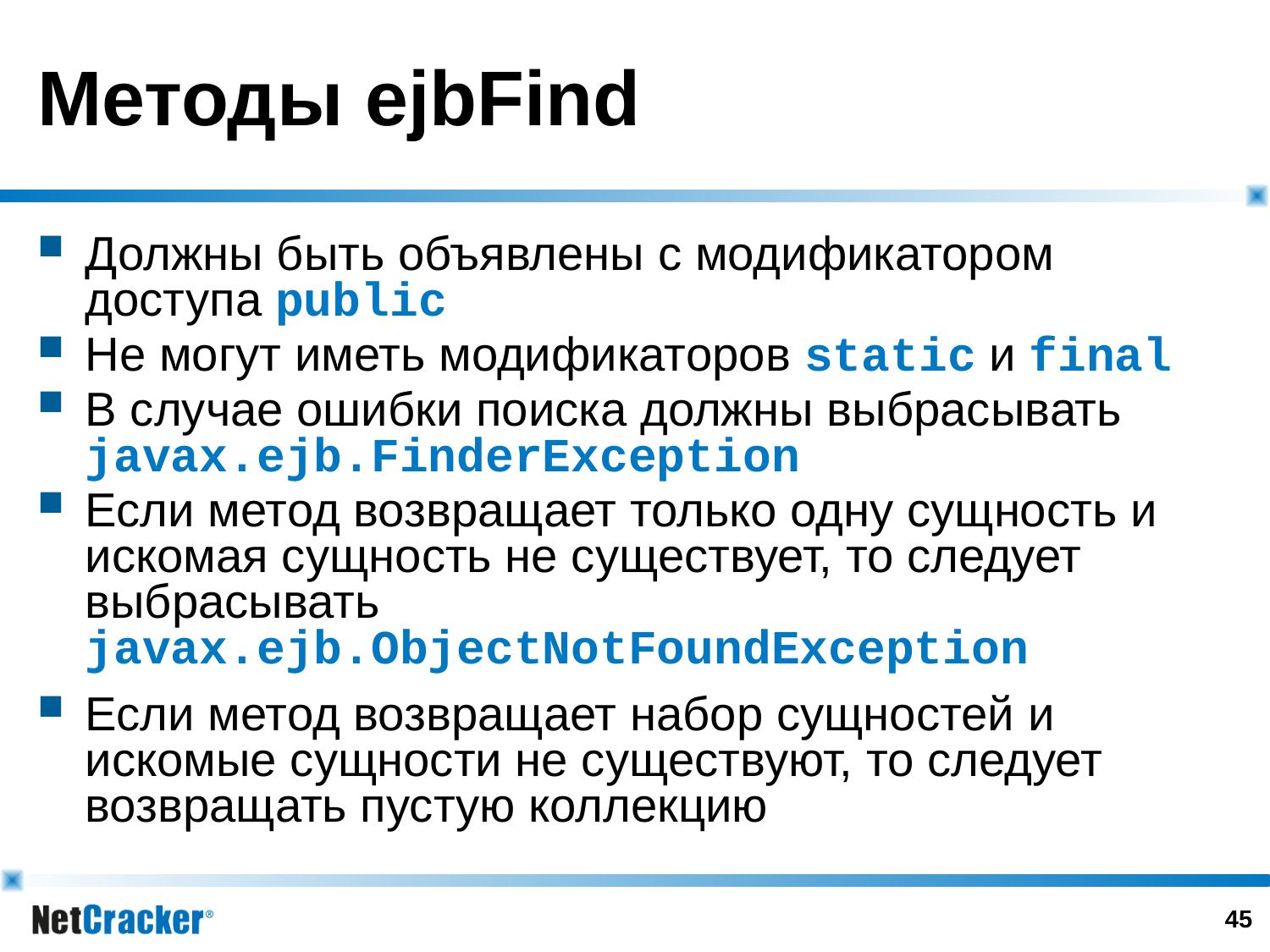

# Методы ejbFind
Должны быть объявлены с модификатором доступа public
Не могут иметь модификаторов static и final
В случае ошибки поиска должны выбрасывать javax.ejb.FinderException
Если метод возвращает только одну сущность и искомая сущность не существует, то следует выбрасывать  javax.ejb.ObjectNotFoundException
Если метод возвращает набор сущностей и искомые сущности не существуют, то следует возвращать пустую коллекцию
45